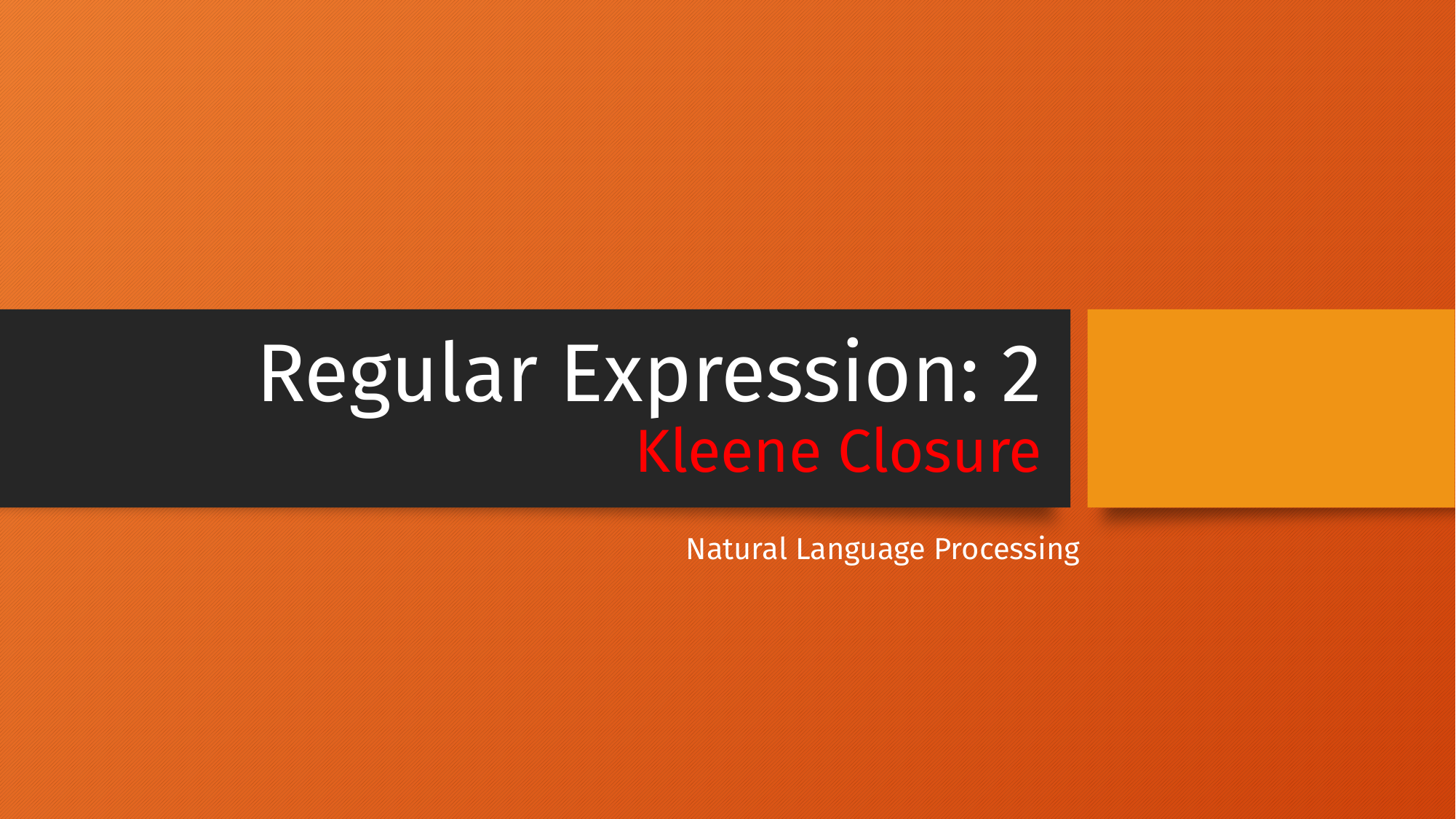

# Regular Expression: 2 Kleene Closure
Natural Language Processing